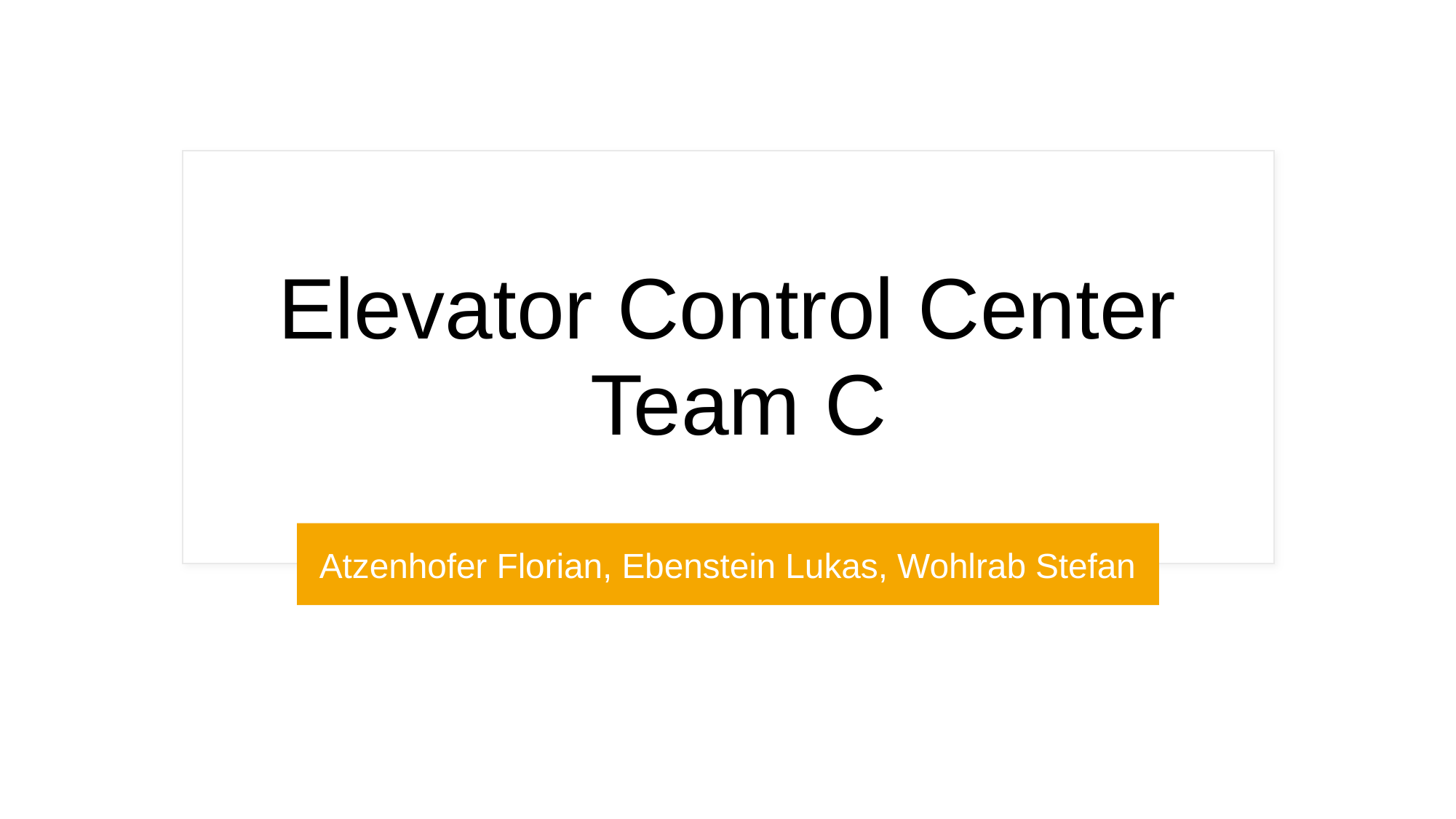

# Elevator Control Center Team C
Atzenhofer Florian, Ebenstein Lukas, Wohlrab Stefan